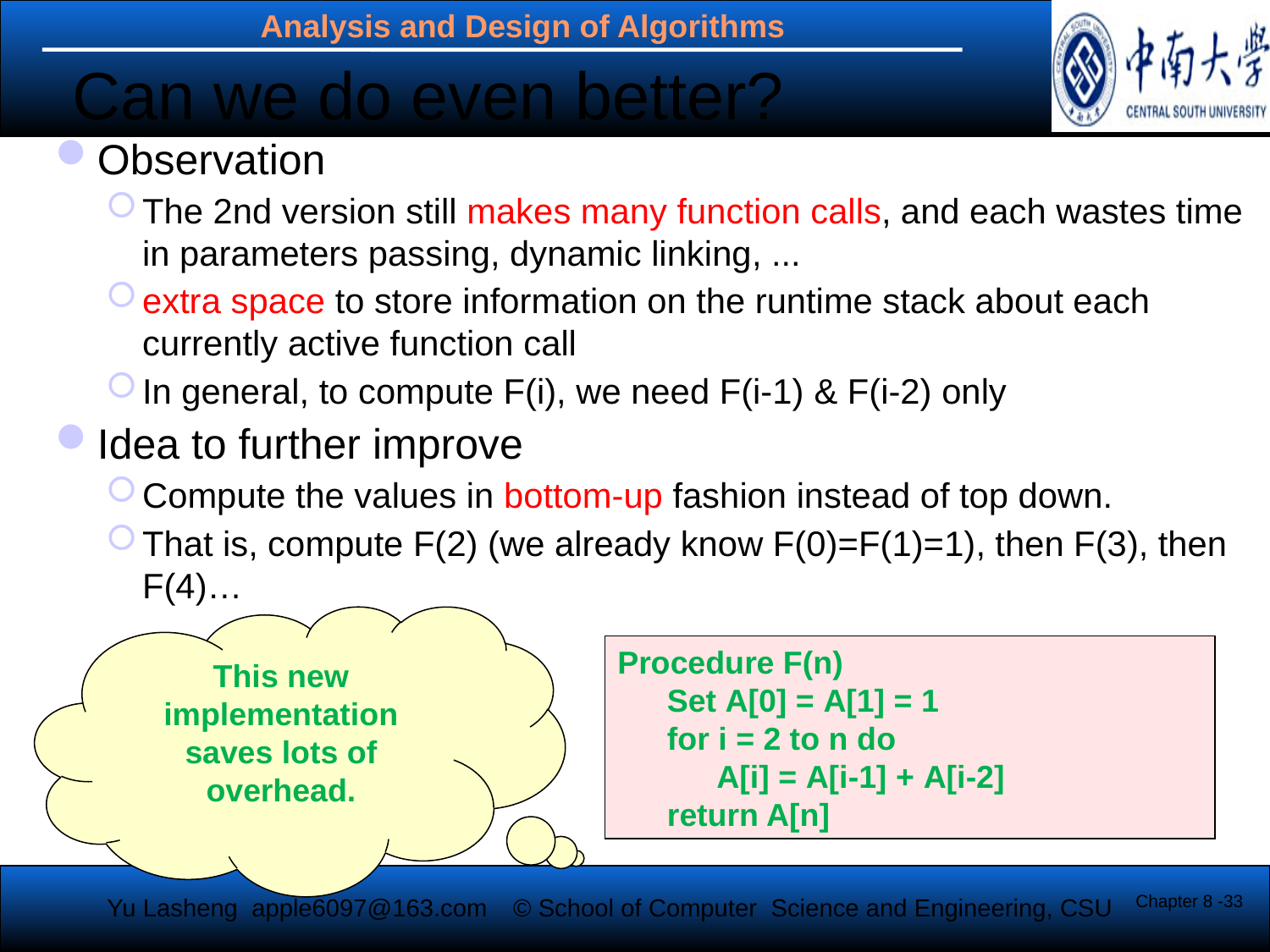

Can we do even better?
Observation
The 2nd version still makes many function calls, and each wastes time in parameters passing, dynamic linking, ...
extra space to store information on the runtime stack about each currently active function call
In general, to compute F(i), we need F(i-1) & F(i-2) only
Idea to further improve
Compute the values in bottom-up fashion instead of top down.
That is, compute F(2) (we already know F(0)=F(1)=1), then F(3), then F(4)…
This new implementation saves lots of overhead.
Procedure F(n)
	Set A[0] = A[1] = 1
	for i = 2 to n do
		A[i] = A[i-1] + A[i-2]
	return A[n]
Chapter 8 -33